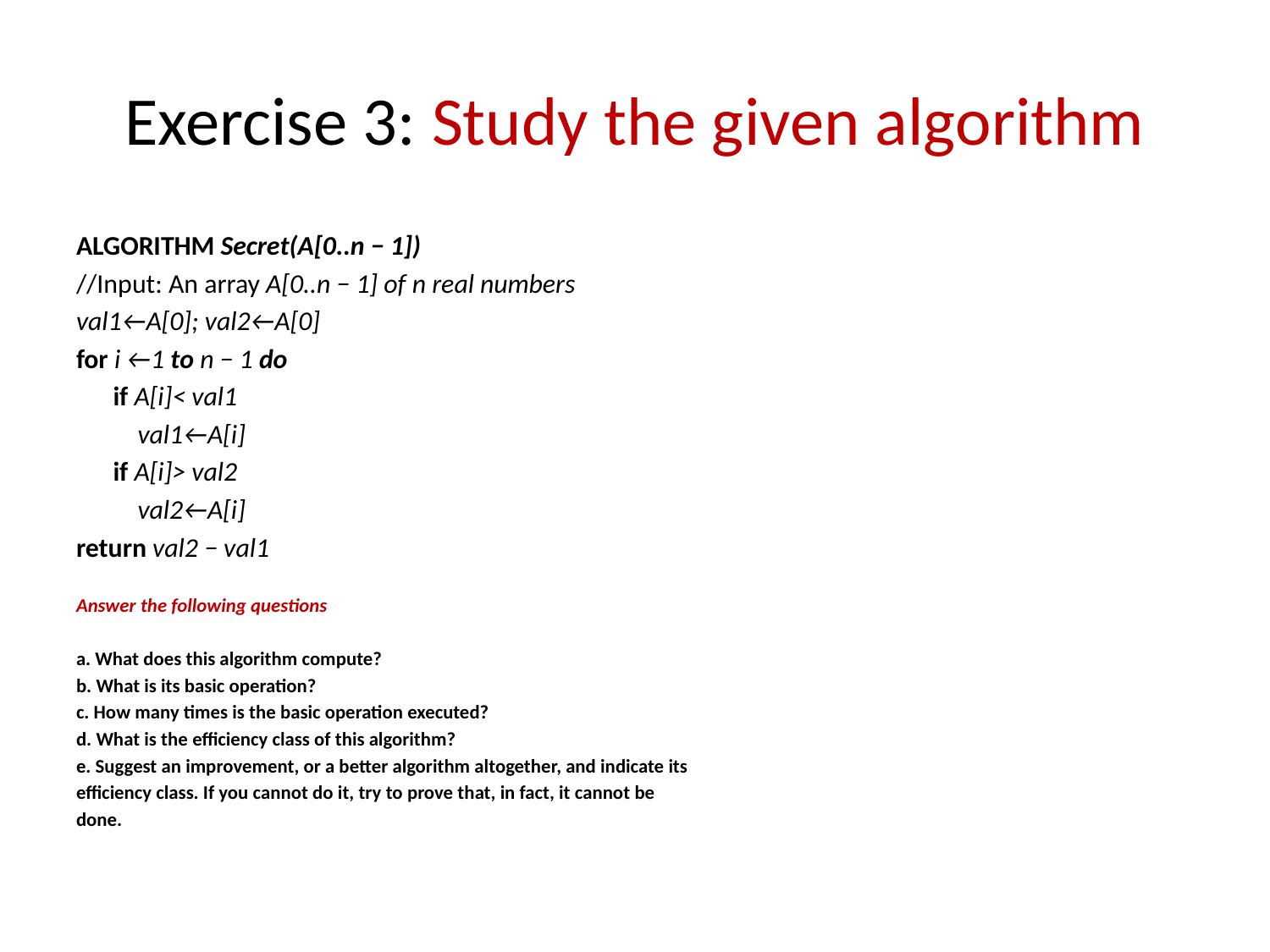

# Exercise 3: Study the given algorithm
ALGORITHM Secret(A[0..n − 1])
//Input: An array A[0..n − 1] of n real numbers
val1←A[0]; val2←A[0]
for i ←1 to n − 1 do
      if A[i]< val1
          val1←A[i]
      if A[i]> val2
          val2←A[i]
return val2 − val1

Answer the following questions

a. What does this algorithm compute?
b. What is its basic operation?
c. How many times is the basic operation executed?
d. What is the efficiency class of this algorithm?
e. Suggest an improvement, or a better algorithm altogether, and indicate its
efficiency class. If you cannot do it, try to prove that, in fact, it cannot be
done.